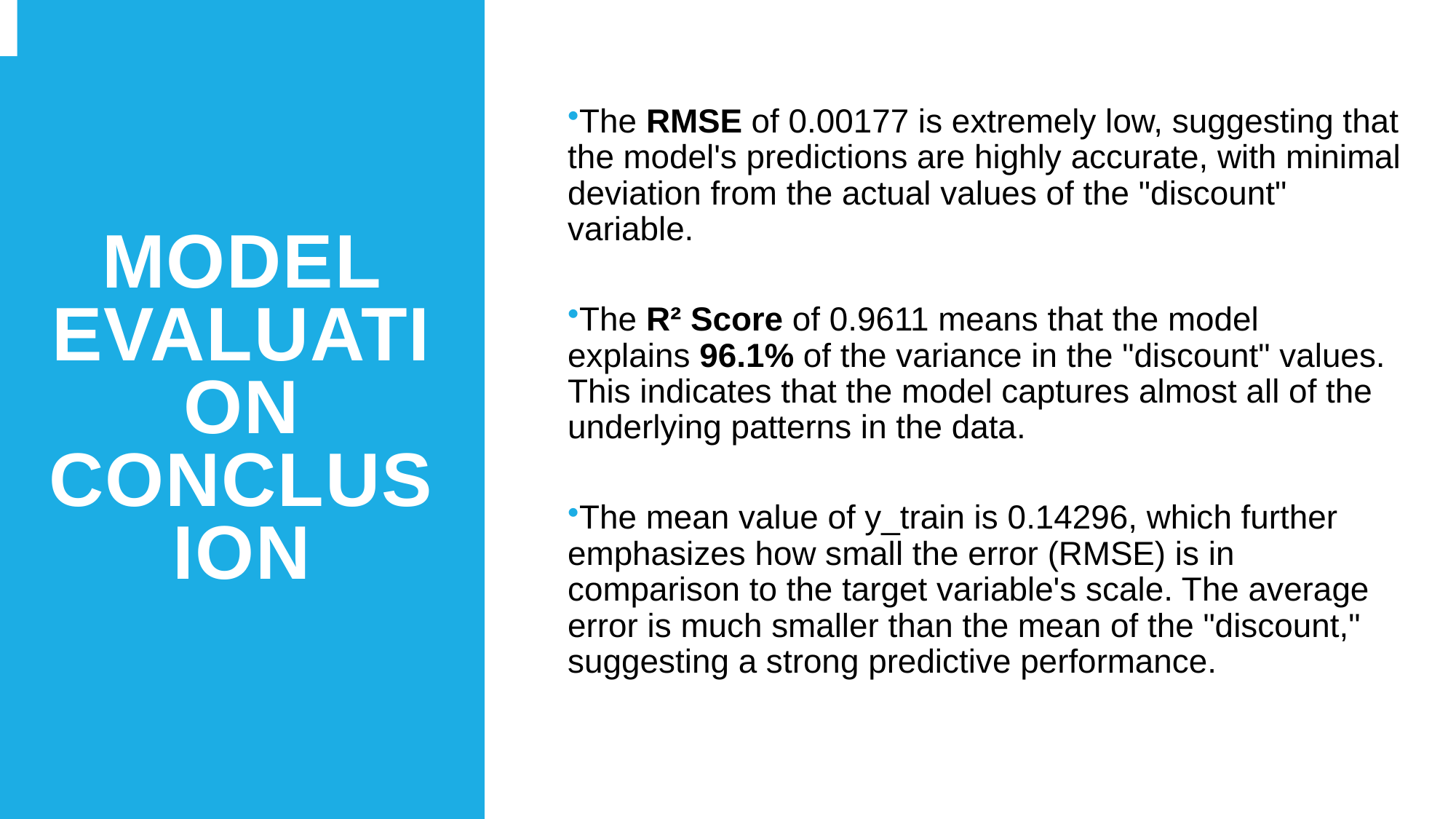

Model Evaluation Conclusion
The RMSE of 0.00177 is extremely low, suggesting that the model's predictions are highly accurate, with minimal deviation from the actual values of the "discount" variable.

The R² Score of 0.9611 means that the model explains 96.1% of the variance in the "discount" values. This indicates that the model captures almost all of the underlying patterns in the data.

The mean value of y_train is 0.14296, which further emphasizes how small the error (RMSE) is in comparison to the target variable's scale. The average error is much smaller than the mean of the "discount," suggesting a strong predictive performance.